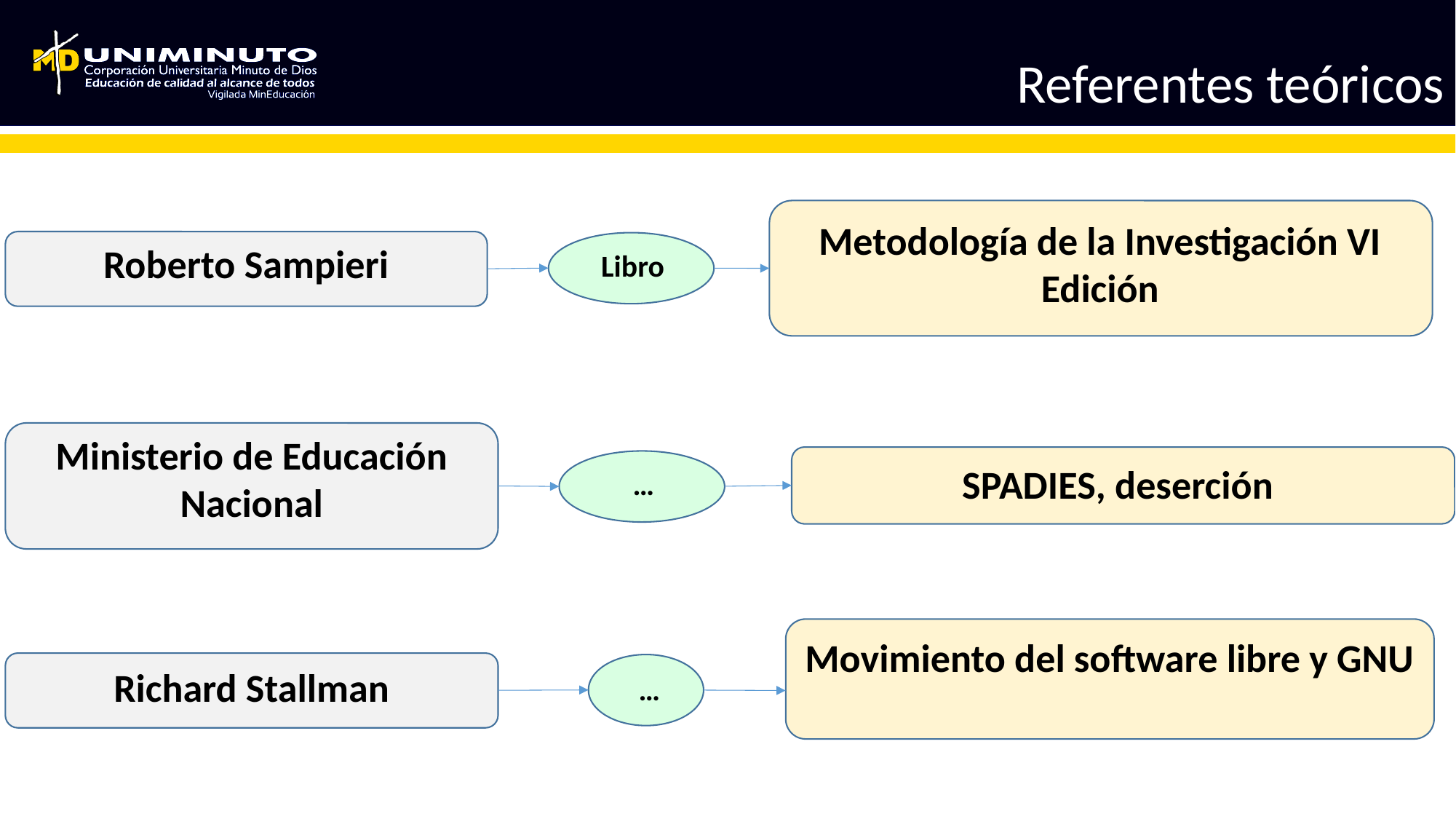

Referentes teóricos

Metodología de la Investigación VI Edición

Roberto Sampieri
Libro

Ministerio de Educación Nacional

SPADIES, deserción
…

Movimiento del software libre y GNU

Richard Stallman
…